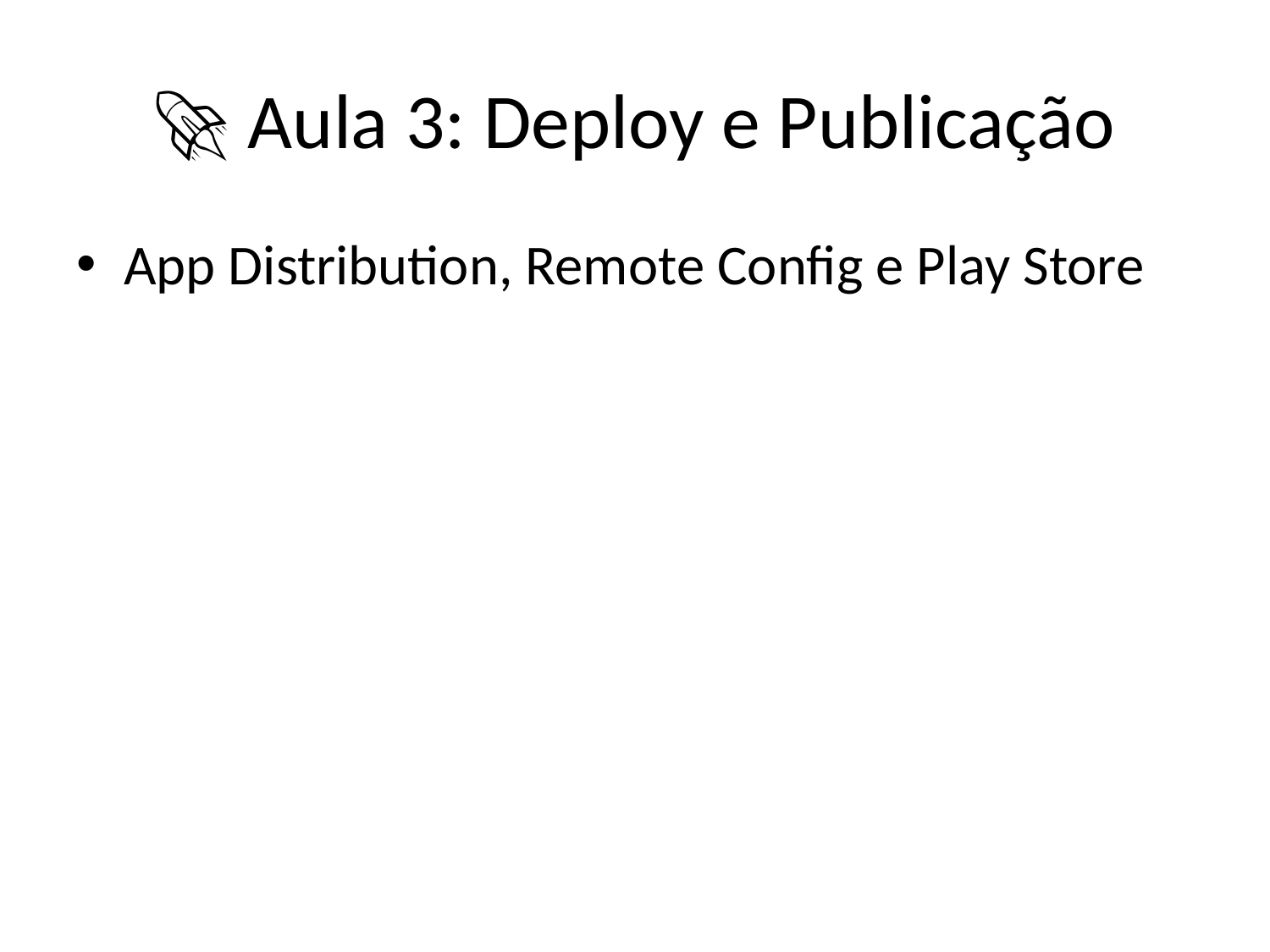

# 🚀 Aula 3: Deploy e Publicação
App Distribution, Remote Config e Play Store